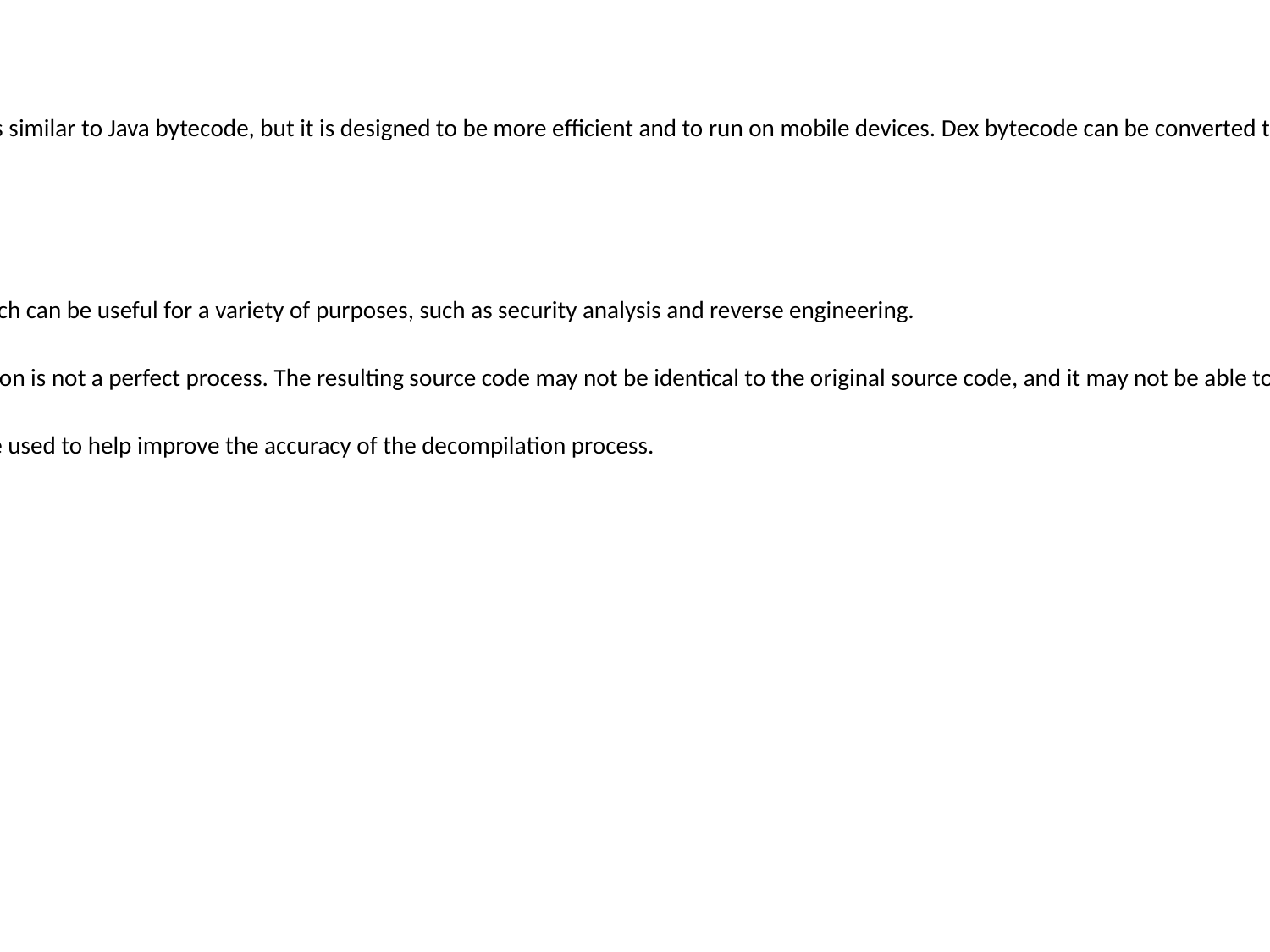

Converting Dex Bytecode to Source Code

Dex bytecode is a compact binary format used by Android applications. It is similar to Java bytecode, but it is designed to be more efficient and to run on mobile devices. Dex bytecode can be converted to source code using a variety of tools, including:

JADX - a Java decompiler that can convert dex bytecode to Java source code.
dex2jar - a tool that can convert dex bytecode to Java class files.
decompiler.com - an online service that can convert dex bytecode to Java source code.

These tools can be used to extract the logic from Android applications, which can be useful for a variety of purposes, such as security analysis and reverse engineering.

However, it is important to note that dex bytecode to source code conversion is not a perfect process. The resulting source code may not be identical to the original source code, and it may not be able to be re-compiled. However, it is generally good enough for logic extraction.

For Kotlin code, there is a specific decompiler called Fernflower that can be used to help improve the accuracy of the decompilation process.